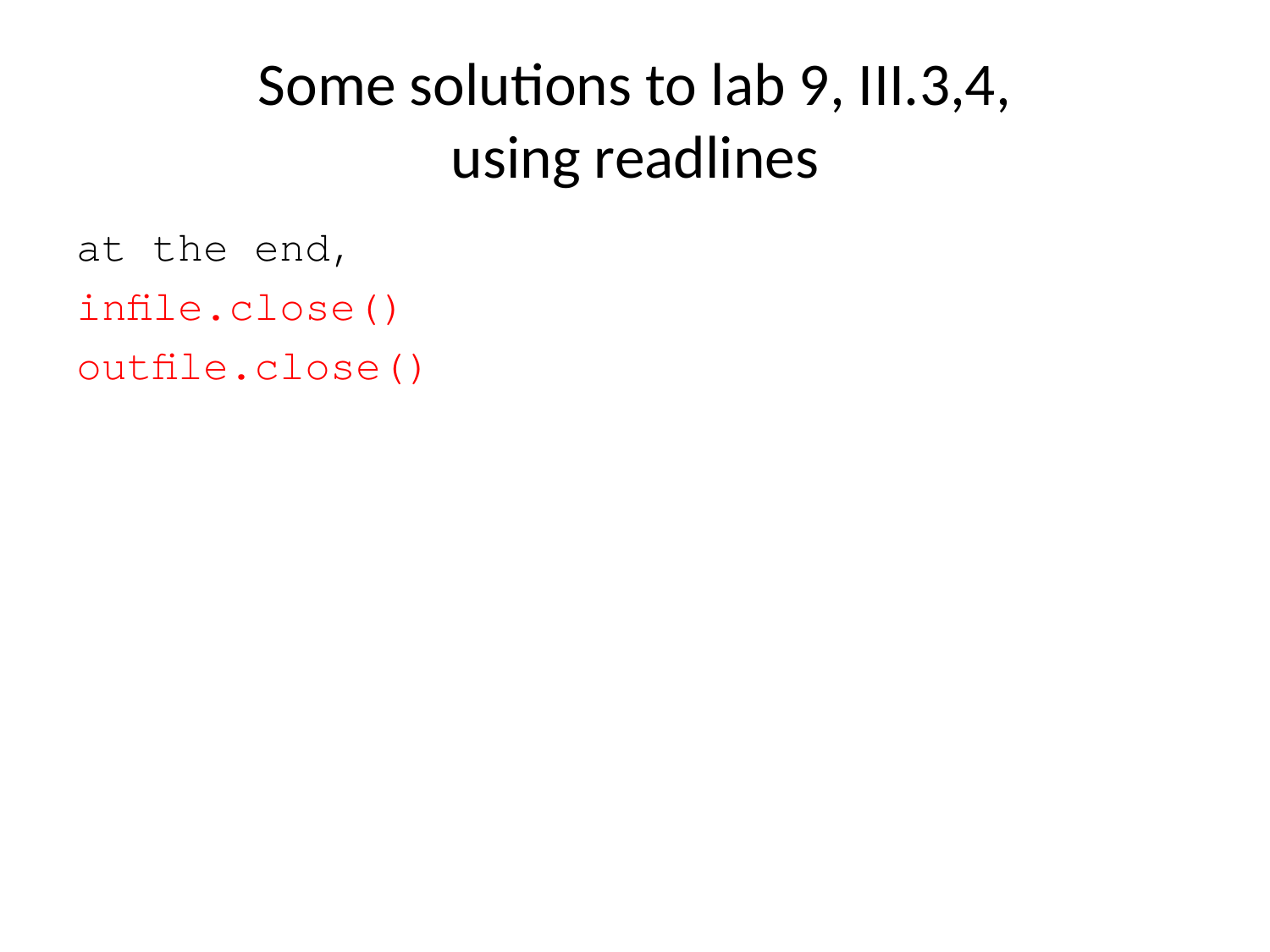

# Some solutions to lab 9, III.3,4, using readlines

at the end,
infile.close()
outfile.close()